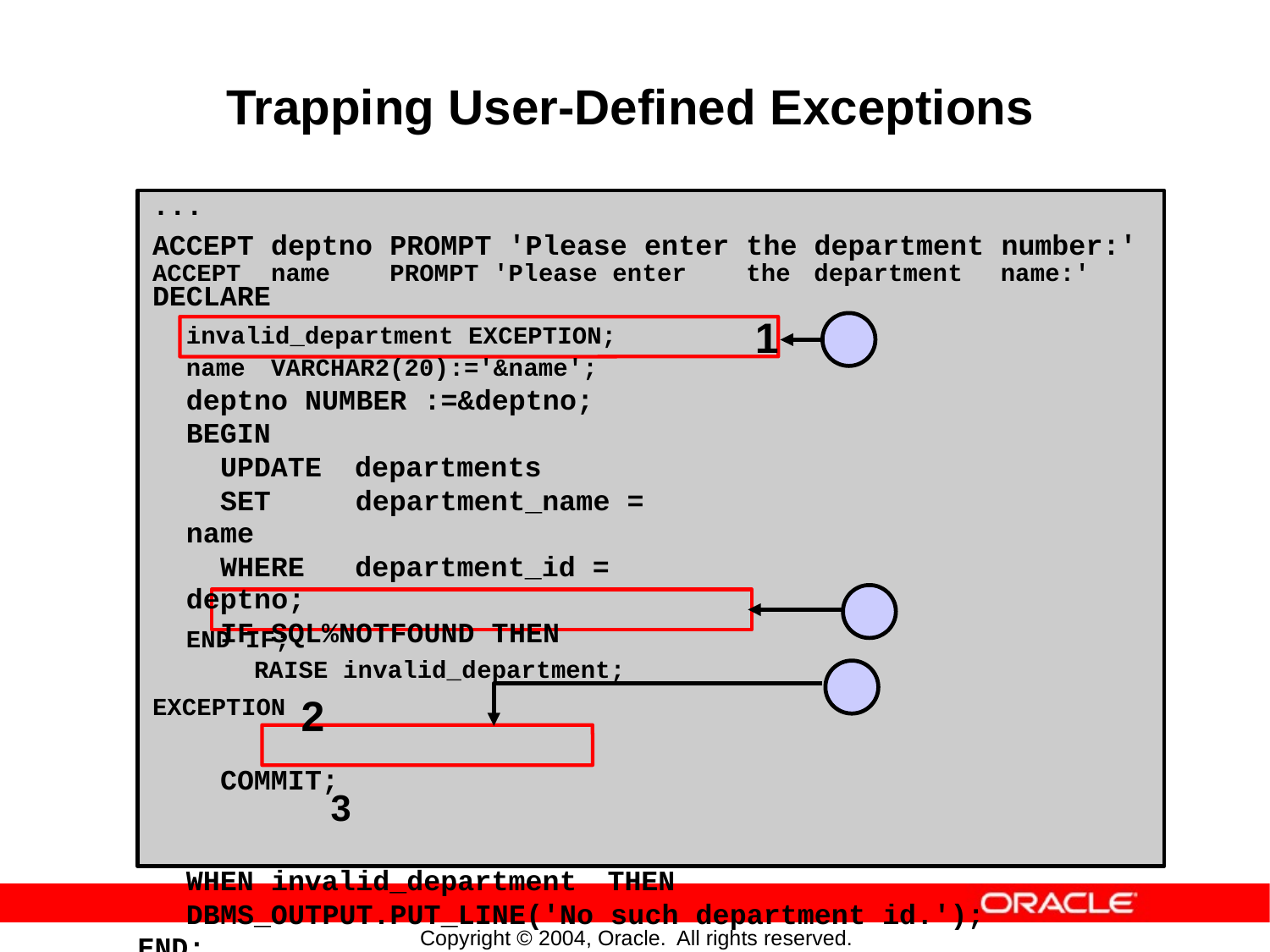

Trapping User-Defined Exceptions

...
ACCEPT deptno PROMPT 'Please enter the department number:'
DECLARE
invalid_department EXCEPTION;         1
deptno NUMBER :=&deptno;
BEGIN
UPDATE departments
SET    department_name = name
WHERE  department_id = deptno;
IF SQL%NOTFOUND THEN
RAISE invalid_department;            2
COMMIT;                               3
WHEN invalid_department THEN
DBMS_OUTPUT.PUT_LINE('No such department id.');
END;
/
ACCEPT
name
PROMPT 'Please enter
the
department
name:'

name
VARCHAR2(20):='&name';

END IF;

EXCEPTION

Copyright © 2004, Oracle.
All rights reserved.